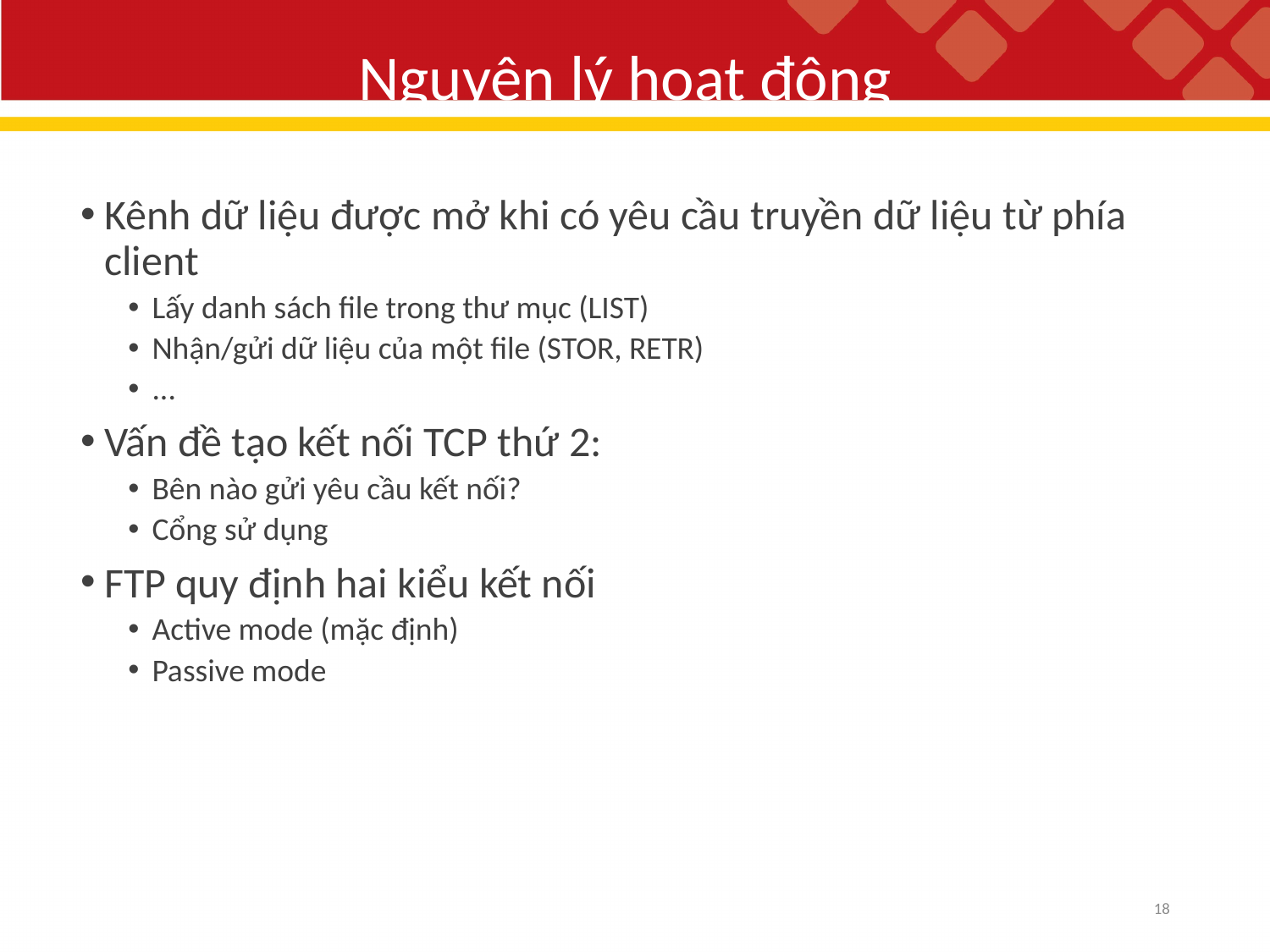

# Nguyên lý hoạt động
Kênh dữ liệu được mở khi có yêu cầu truyền dữ liệu từ phía client
Lấy danh sách file trong thư mục (LIST)
Nhận/gửi dữ liệu của một file (STOR, RETR)
...
Vấn đề tạo kết nối TCP thứ 2:
Bên nào gửi yêu cầu kết nối?
Cổng sử dụng
FTP quy định hai kiểu kết nối
Active mode (mặc định)
Passive mode

18